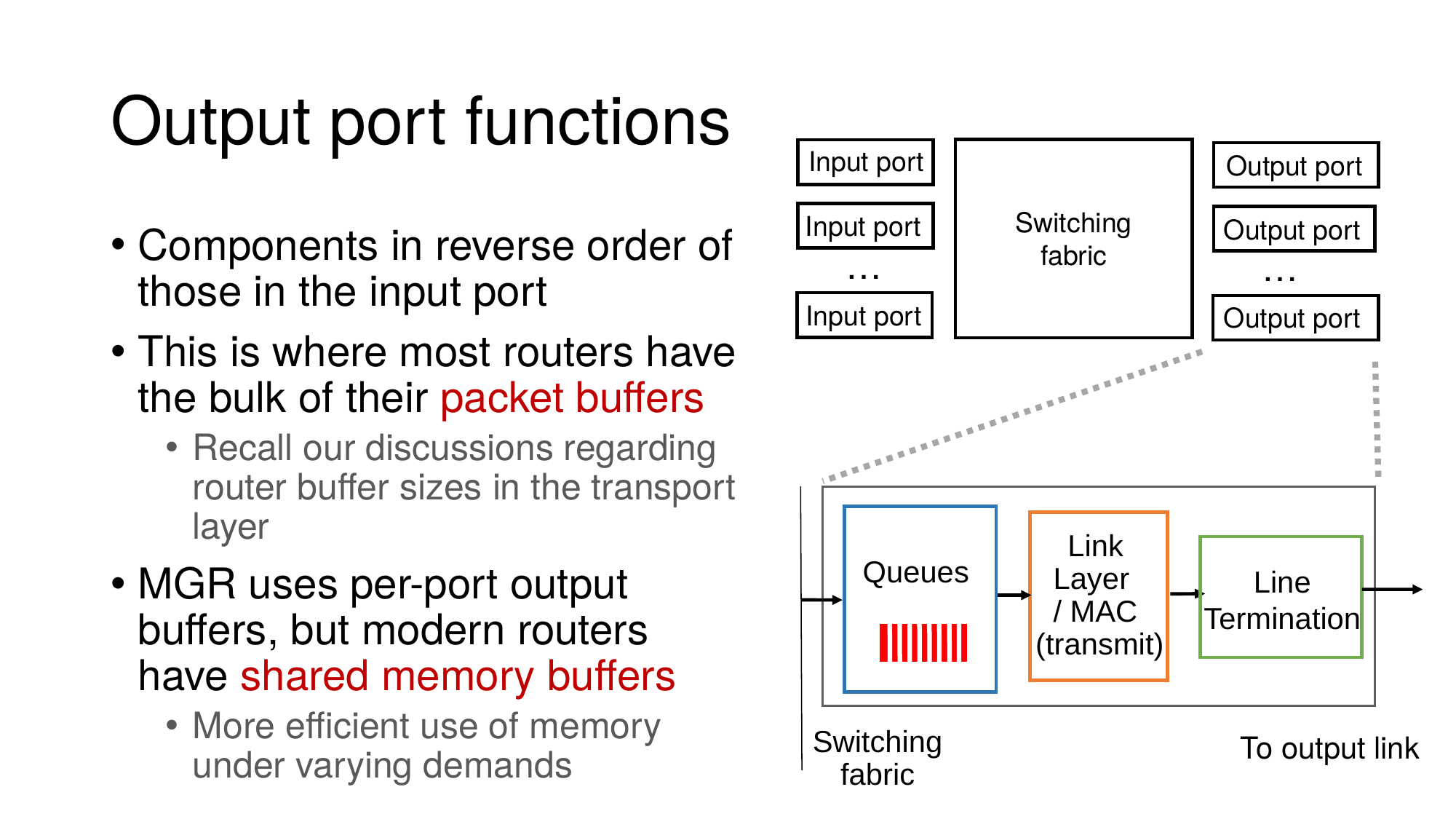

# Output port functions
Input port

Output port
Switching fabric

Input port

Output port
…
…

Input port
Output port

Components in reverse order of those in the input port
This is where most routers have the bulk of their packet buffers
Recall our discussions regarding router buffer sizes in the transport layer
MGR uses per-port output buffers, but modern routers have shared memory buffers
More efficient use of memory under varying demands

Link
Layer
/ MAC
(transmit)
Queues
Line
Termination

Switching
fabric
To output link